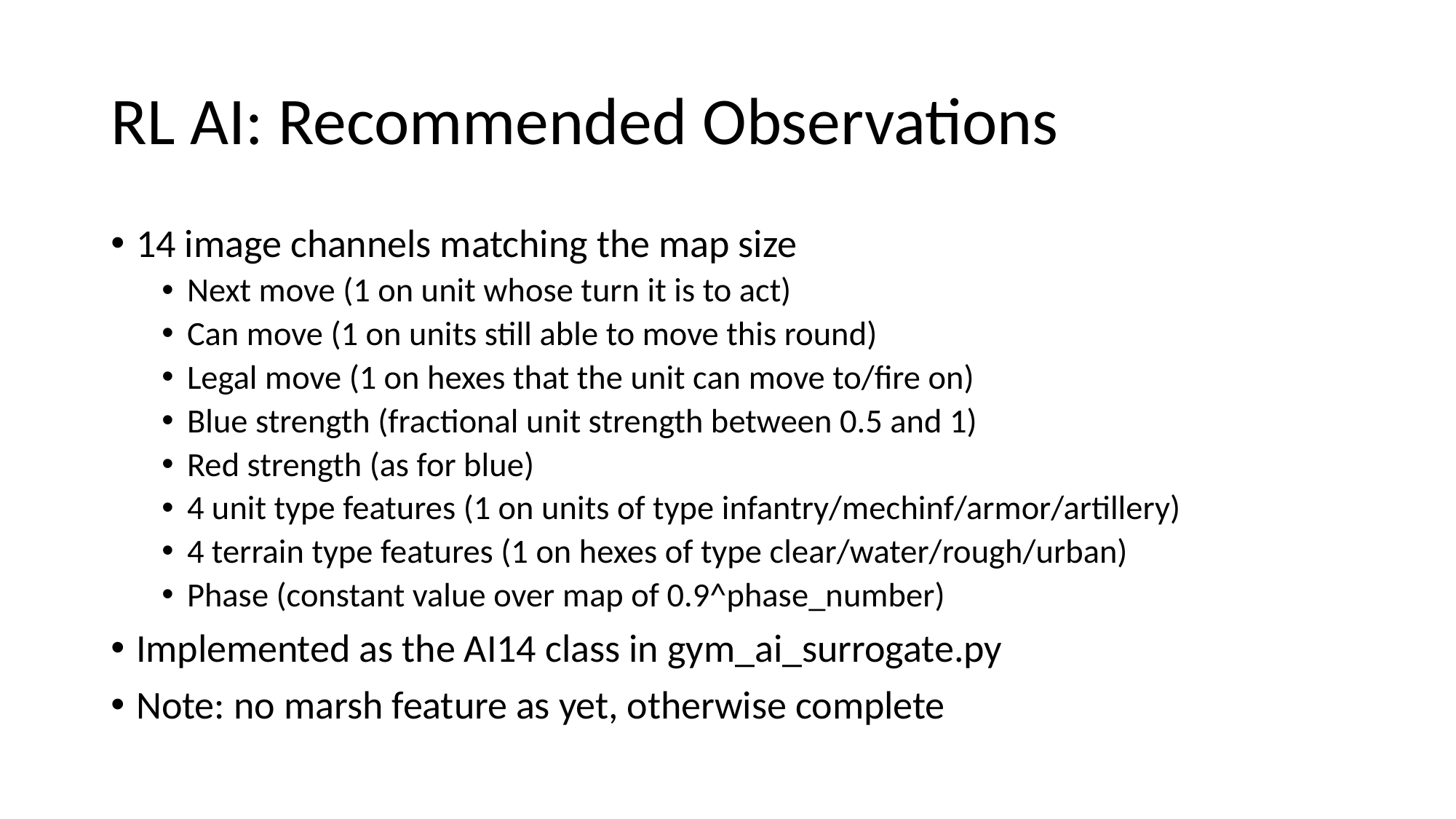

# RL AI: Recommended Observations
14 image channels matching the map size
Next move (1 on unit whose turn it is to act)
Can move (1 on units still able to move this round)
Legal move (1 on hexes that the unit can move to/fire on)
Blue strength (fractional unit strength between 0.5 and 1)
Red strength (as for blue)
4 unit type features (1 on units of type infantry/mechinf/armor/artillery)
4 terrain type features (1 on hexes of type clear/water/rough/urban)
Phase (constant value over map of 0.9^phase_number)
Implemented as the AI14 class in gym_ai_surrogate.py
Note: no marsh feature as yet, otherwise complete